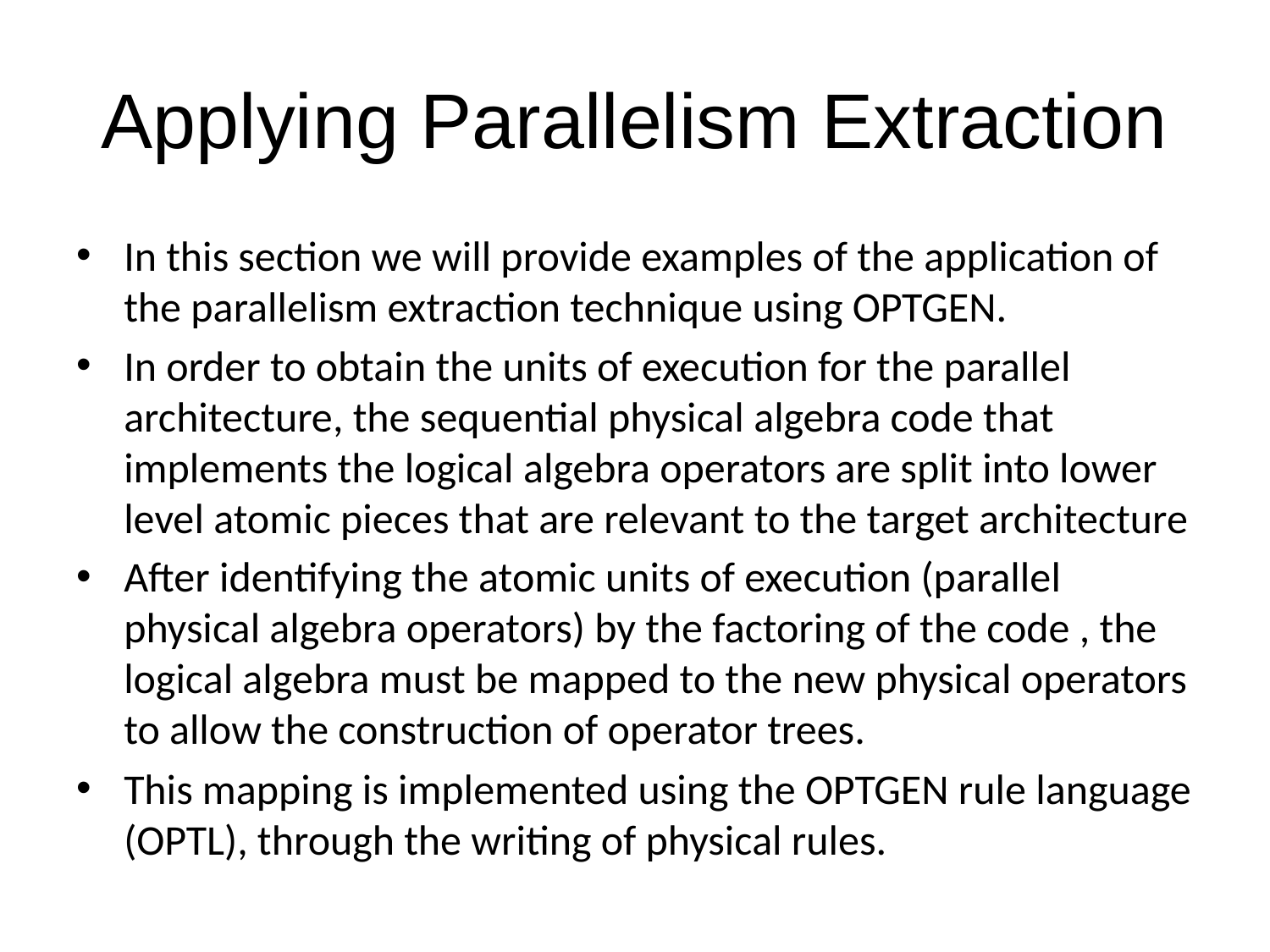

# Applying Parallelism Extraction
In this section we will provide examples of the application of the parallelism extraction technique using OPTGEN.
In order to obtain the units of execution for the parallel architecture, the sequential physical algebra code that implements the logical algebra operators are split into lower level atomic pieces that are relevant to the target architecture
After identifying the atomic units of execution (parallel physical algebra operators) by the factoring of the code , the logical algebra must be mapped to the new physical operators to allow the construction of operator trees.
This mapping is implemented using the OPTGEN rule language (OPTL), through the writing of physical rules.